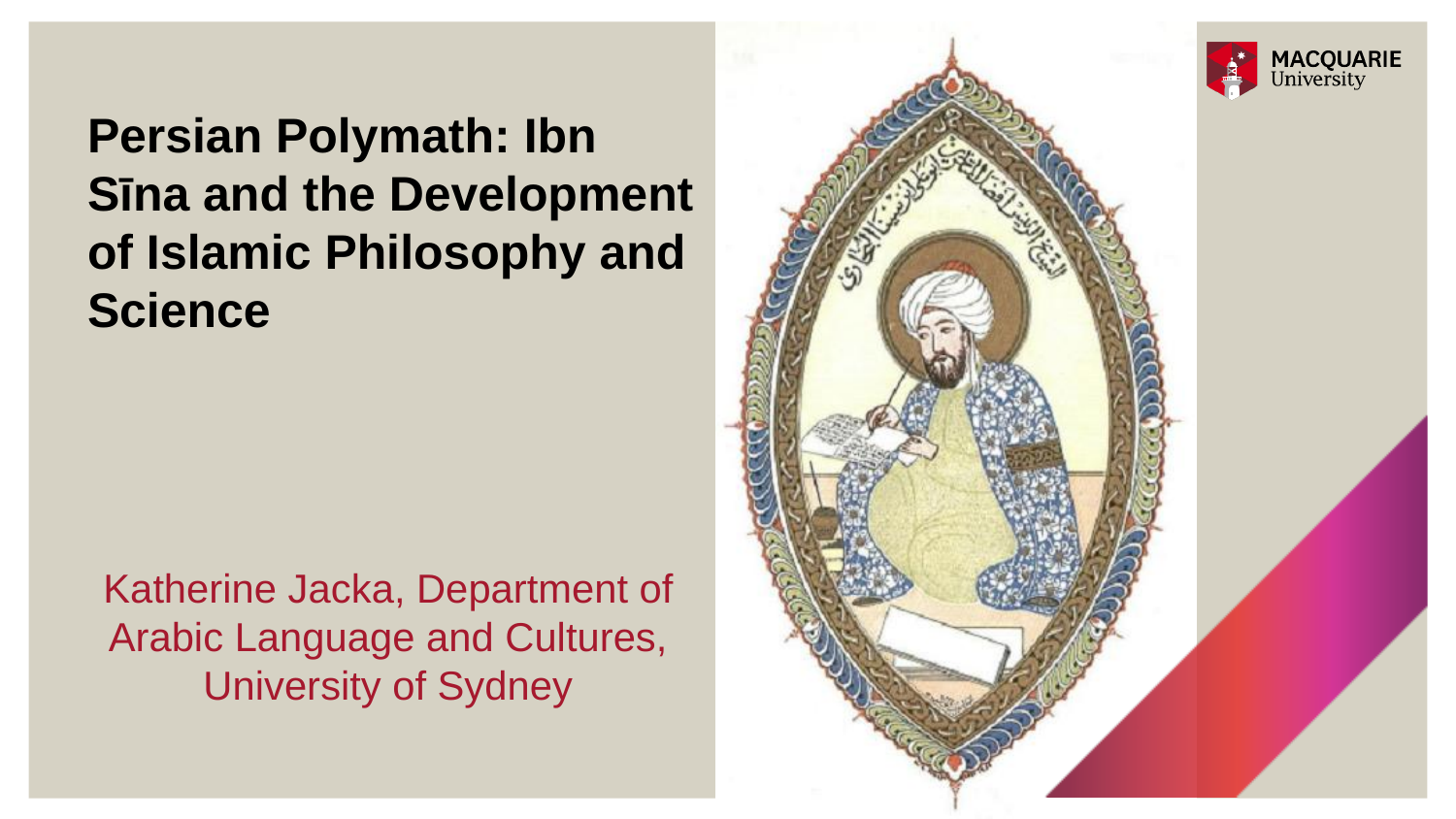

# Persian Polymath: Ibn Sīna and the Development of Islamic Philosophy and Science
Katherine Jacka, Department of Arabic Language and Cultures, University of Sydney